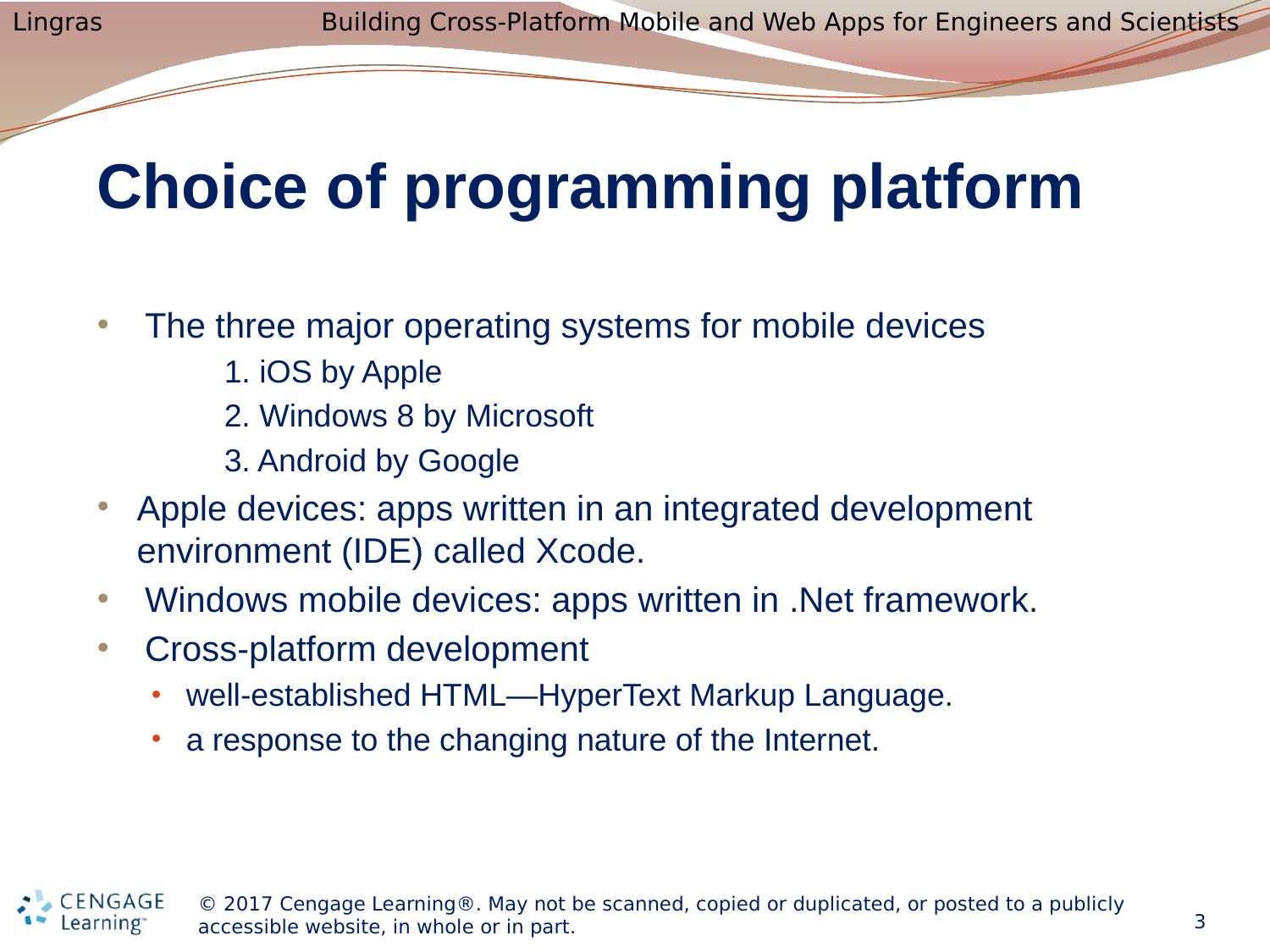

# Choice of programming platform
The three major operating systems for mobile devices
 	1. iOS by Apple
	2. Windows 8 by Microsoft
	3. Android by Google
Apple devices: apps written in an integrated development environment (IDE) called Xcode.
Windows mobile devices: apps written in .Net framework.
Cross-platform development
well-established HTML—HyperText Markup Language.
a response to the changing nature of the Internet.

3
© 2017 Cengage Learning®. May not be scanned, copied or duplicated, or posted to a publicly accessible website, in whole or in part.